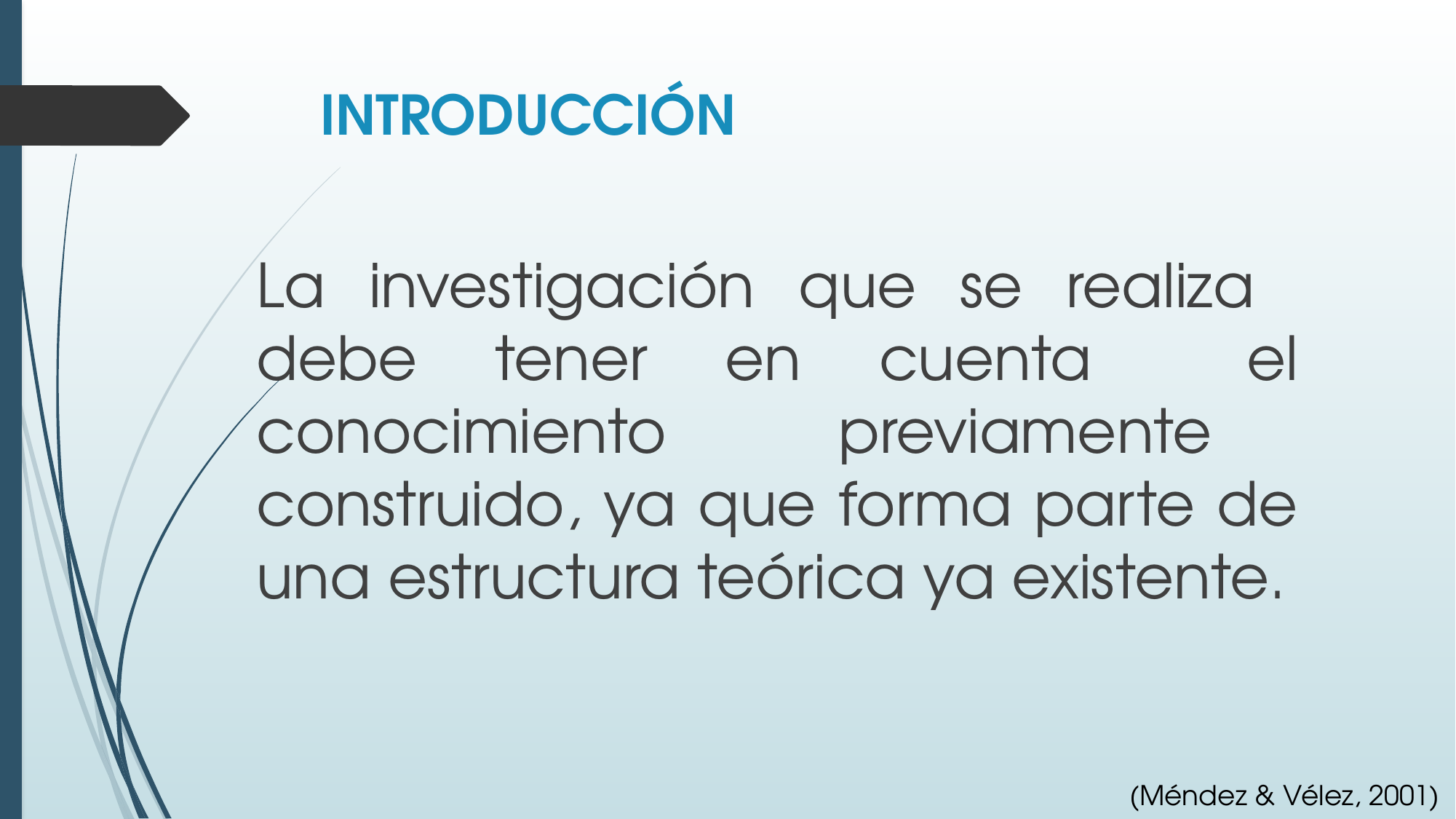

# INTRODUCCIÓN
La investigación que se realiza  debe tener en cuenta  el conocimiento  previamente  construido, ya que forma parte de una estructura teórica ya existente.

(Méndez & Vélez, 2001)